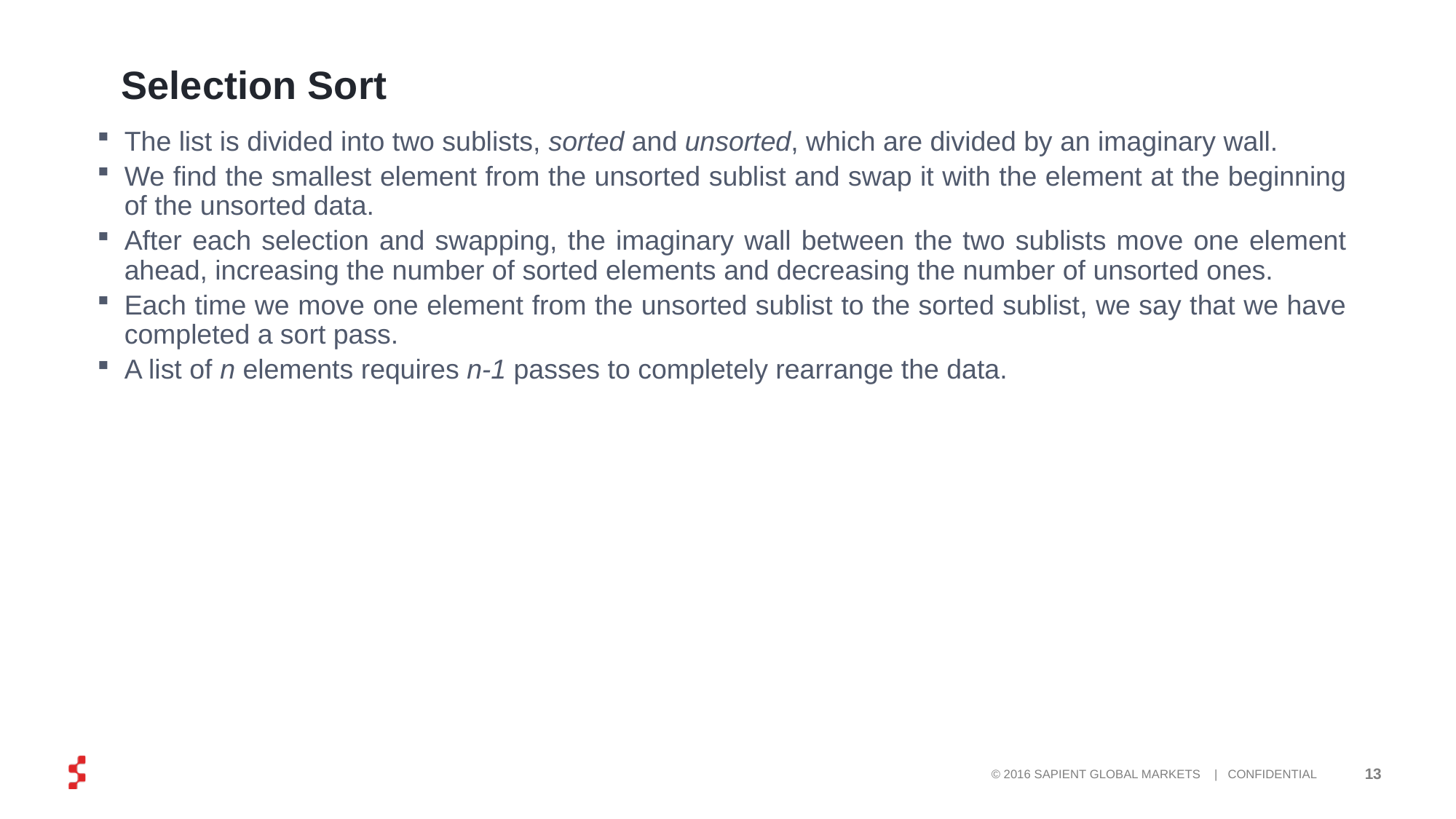

# Selection Sort
The list is divided into two sublists, sorted and unsorted, which are divided by an imaginary wall.
We find the smallest element from the unsorted sublist and swap it with the element at the beginning of the unsorted data.
After each selection and swapping, the imaginary wall between the two sublists move one element ahead, increasing the number of sorted elements and decreasing the number of unsorted ones.
Each time we move one element from the unsorted sublist to the sorted sublist, we say that we have completed a sort pass.
A list of n elements requires n-1 passes to completely rearrange the data.